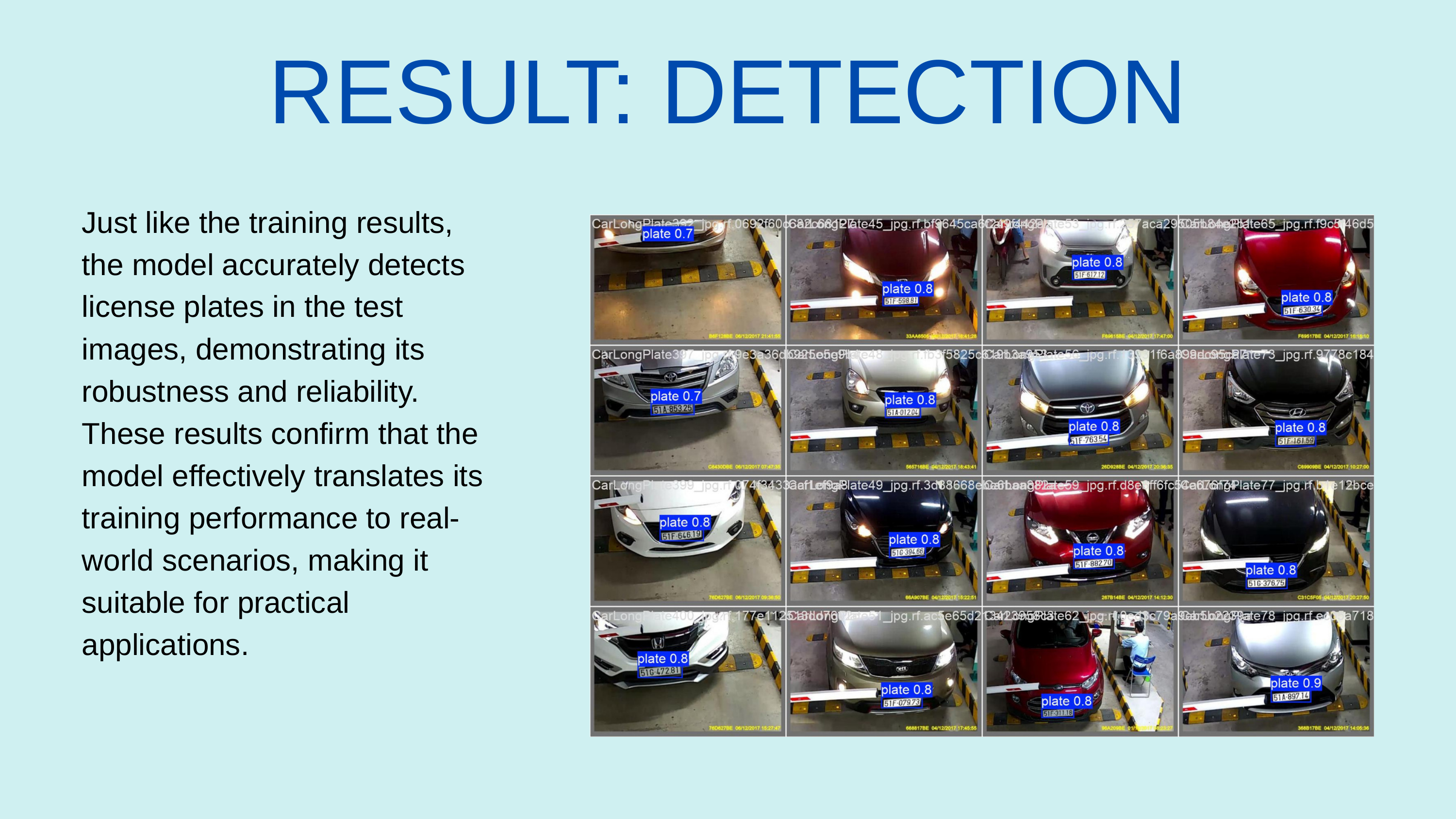

RESULT: DETECTION
Just like the training results, the model accurately detects license plates in the test images, demonstrating its robustness and reliability. These results confirm that the model effectively translates its training performance to real-world scenarios, making it suitable for practical applications.